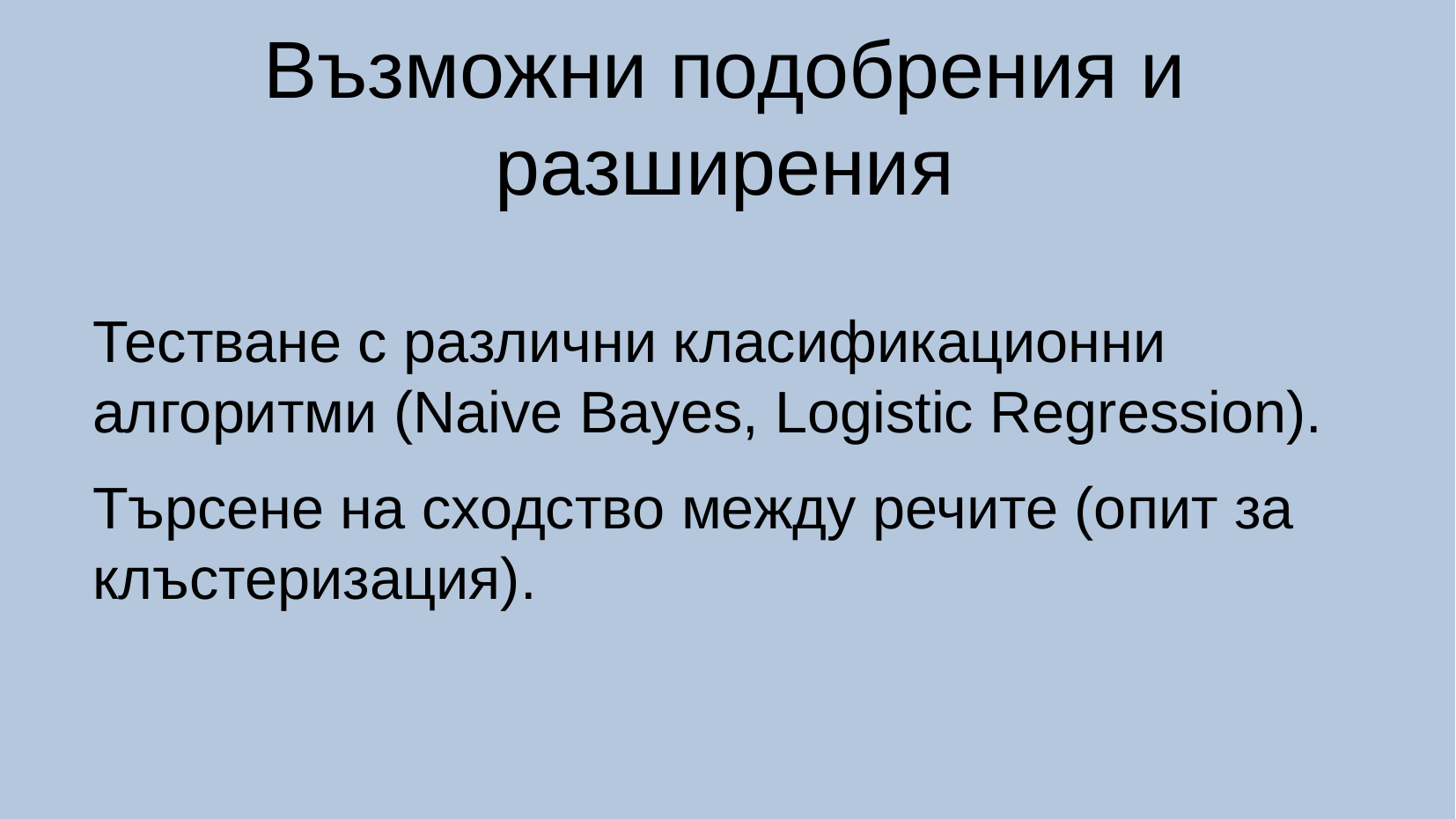

Възможни подобрения и разширения

Тестване с различни класификационни алгоритми (Naive Bayes, Logistic Regression).
Търсене на сходство между речите (опит за клъстеризация).